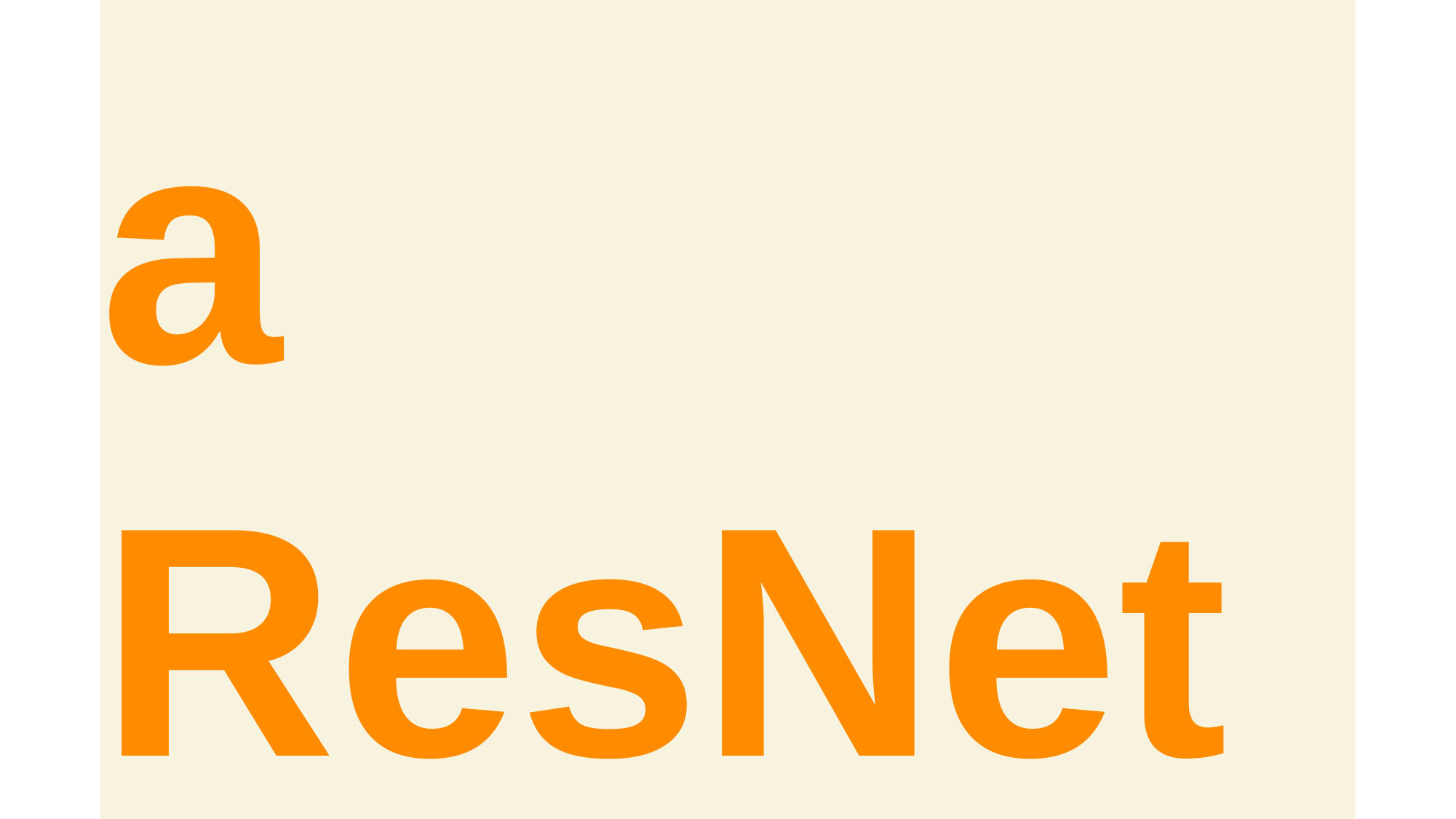

#
Zasada działania ResNet
założenie: odwzorowanie H(x⃗ )H(x→) może być aproksymowane przez szereg przekształceń (warstw) nieliniowych
teza: możliwa jest aproksymacja reszty (residuum) F(x⃗ )=H(x⃗ )−x⃗ F(x→)=H(x→)−x→
obserwacja: algorytmom łatwiej jest znaleźć residuum F(x⃗ )F(x→), niż funkcję H(x⃗ )H(x→)
skrót przekazuje niezmieniony sygnał, oznacza więc odwzorowanie tożsamościowe
oryginalny sygnał jest dodawany do wyniku działania funkcji F(x⃗ )F(x→)
jeśli F(x⃗ )F(x→) i x⃗ x→ mają inny wymiar, dokonywana jest liniowa projekcja Wsx⃗